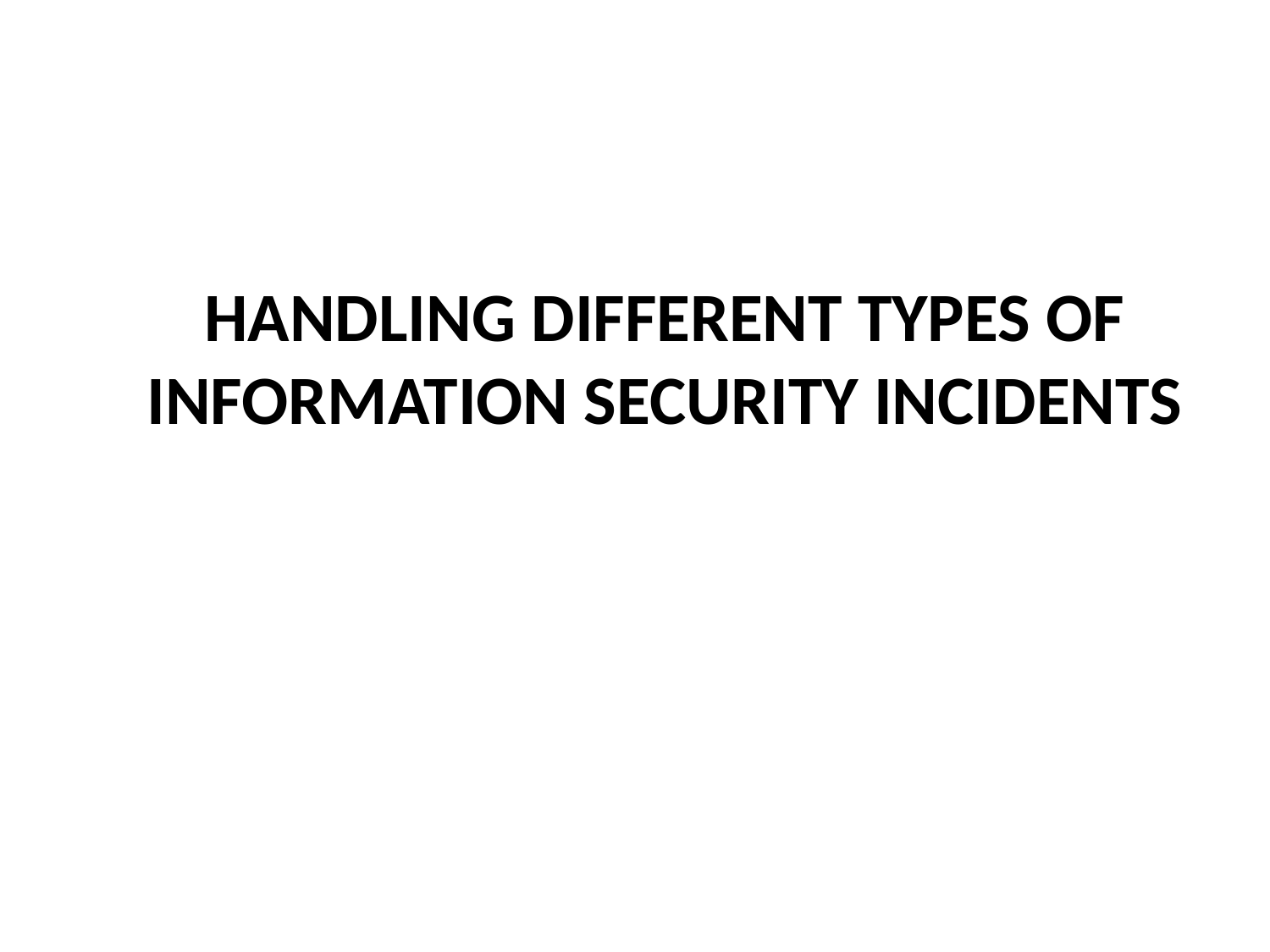

# Handling Different Types of Information Security Incidents